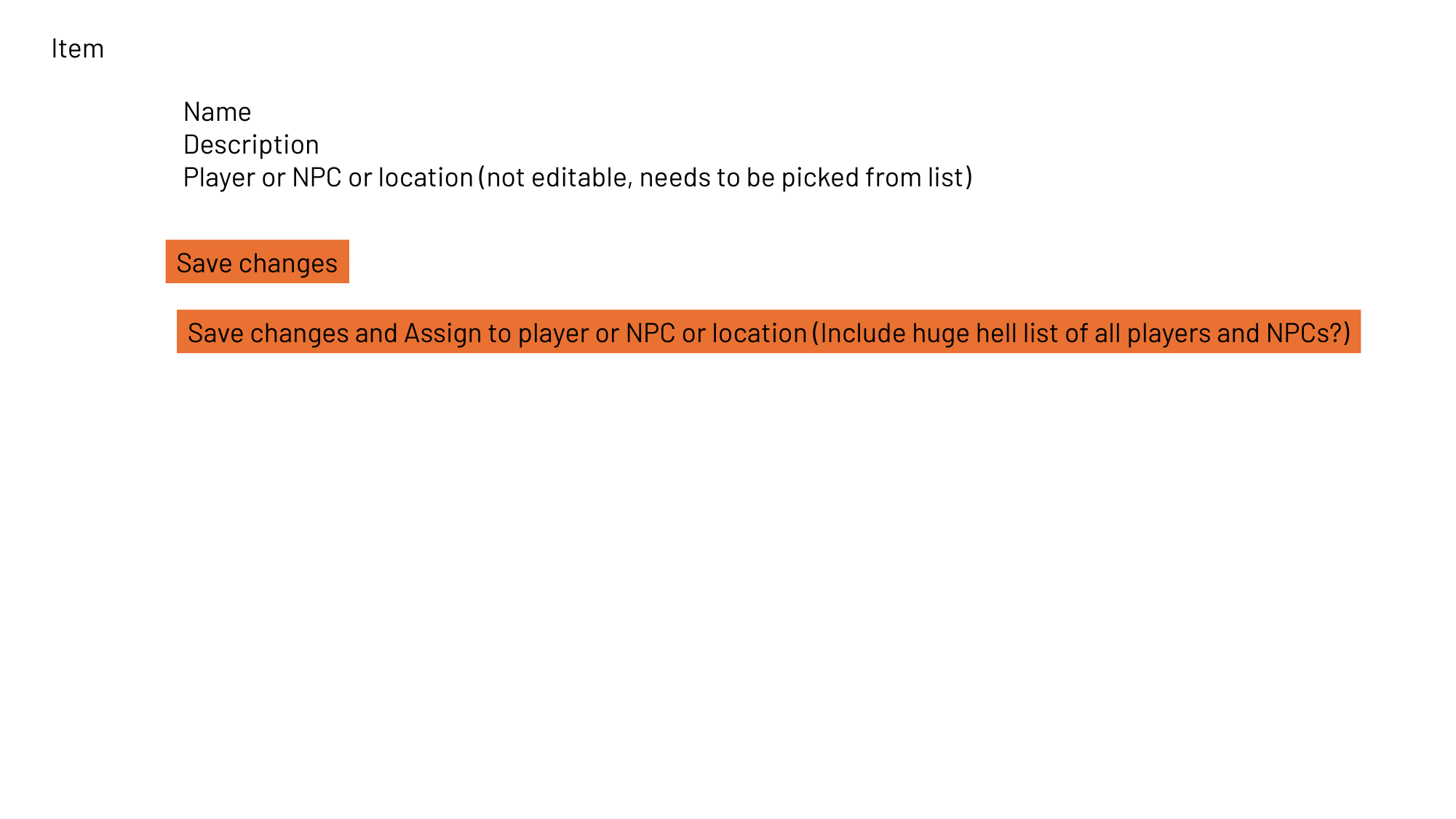

Item
Name
Description
Player or NPC or location (not editable, needs to be picked from list)
Save changes
Save changes and Assign to player or NPC or location (Include huge hell list of all players and NPCs?)